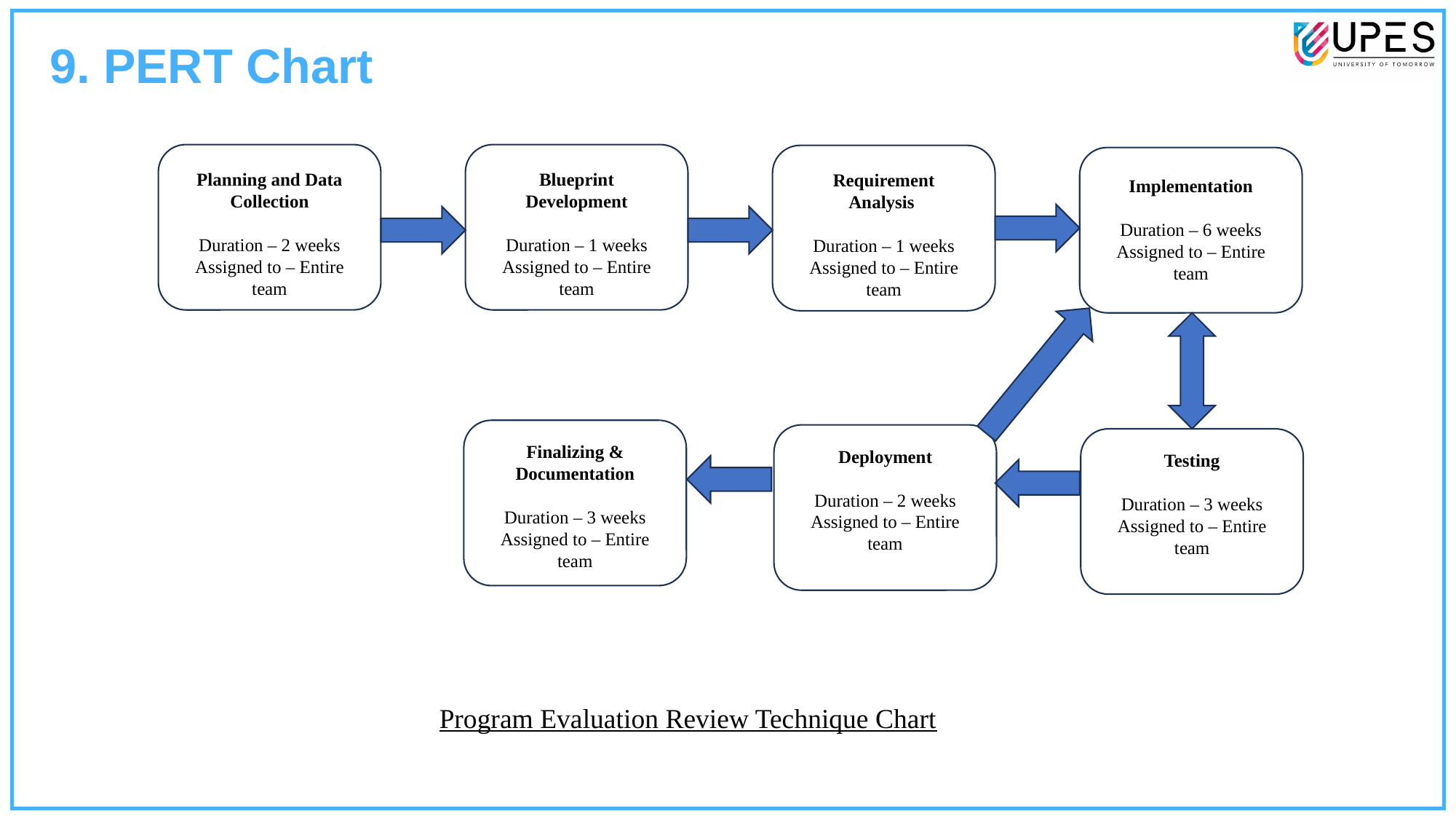

9. PERT Chart

Planning and Data Collection

Duration – 2 weeks
Assigned to – Entire team

Blueprint Development

Duration – 1 weeks
Assigned to – Entire team

Requirement Analysis

Duration – 1 weeks
Assigned to – Entire team

Implementation

Duration – 6 weeks
Assigned to – Entire team

Finalizing & Documentation

Duration – 3 weeks
Assigned to – Entire team

Deployment

Duration – 2 weeks
Assigned to – Entire team

Testing

Duration – 3 weeks
Assigned to – Entire team

Program Evaluation Review Technique Chart